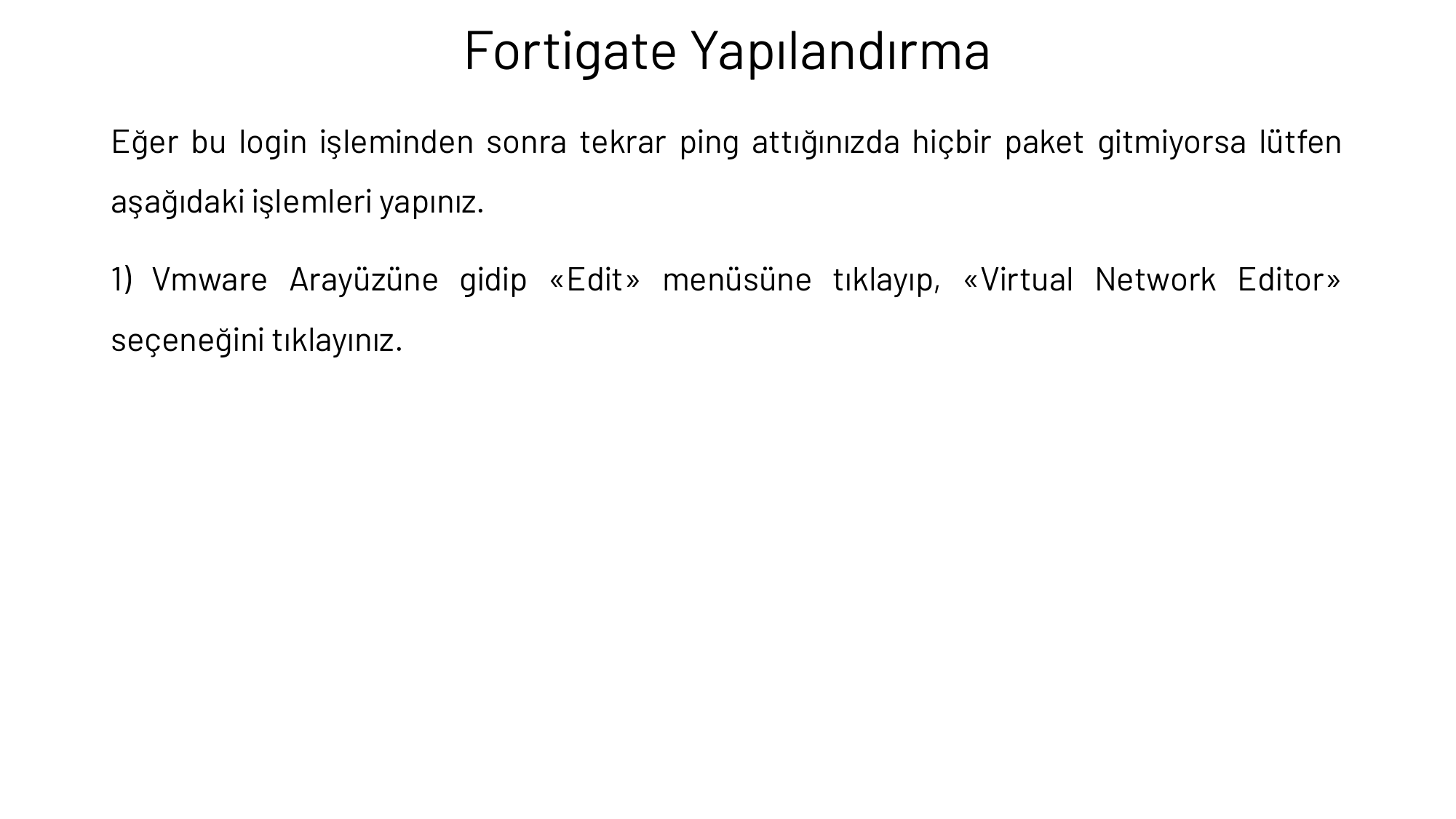

# Fortigate Yapılandırma
Eğer bu login işleminden sonra tekrar ping attığınızda hiçbir paket gitmiyorsa lütfen aşağıdaki işlemleri yapınız.
1) Vmware Arayüzüne gidip «Edit» menüsüne tıklayıp, «Virtual Network Editor» seçeneğini tıklayınız.